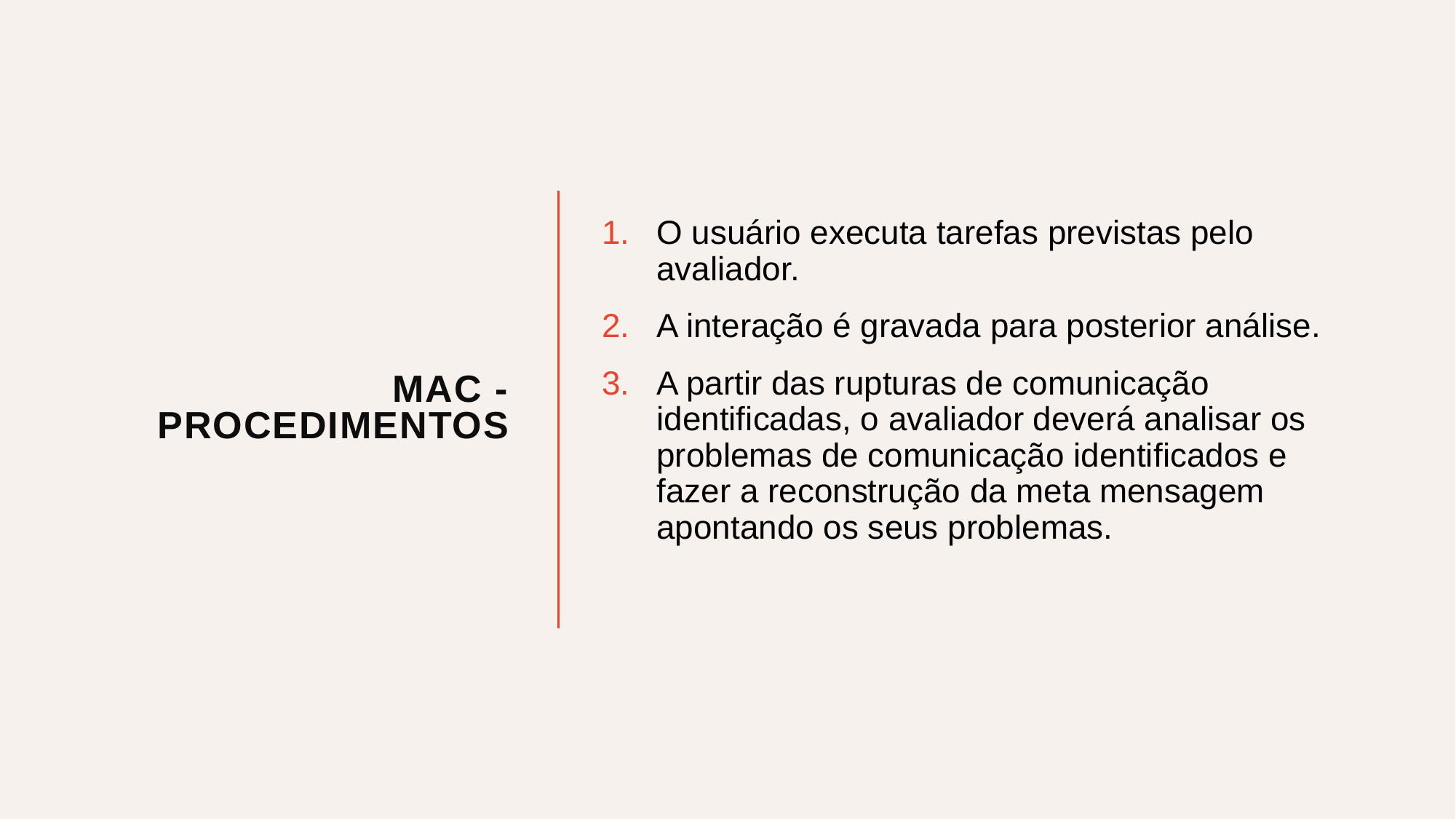

# MAC - Procedimentos
O usuário executa tarefas previstas pelo avaliador.
A interação é gravada para posterior análise.
A partir das rupturas de comunicação identificadas, o avaliador deverá analisar os problemas de comunicação identificados e fazer a reconstrução da meta mensagem apontando os seus problemas.